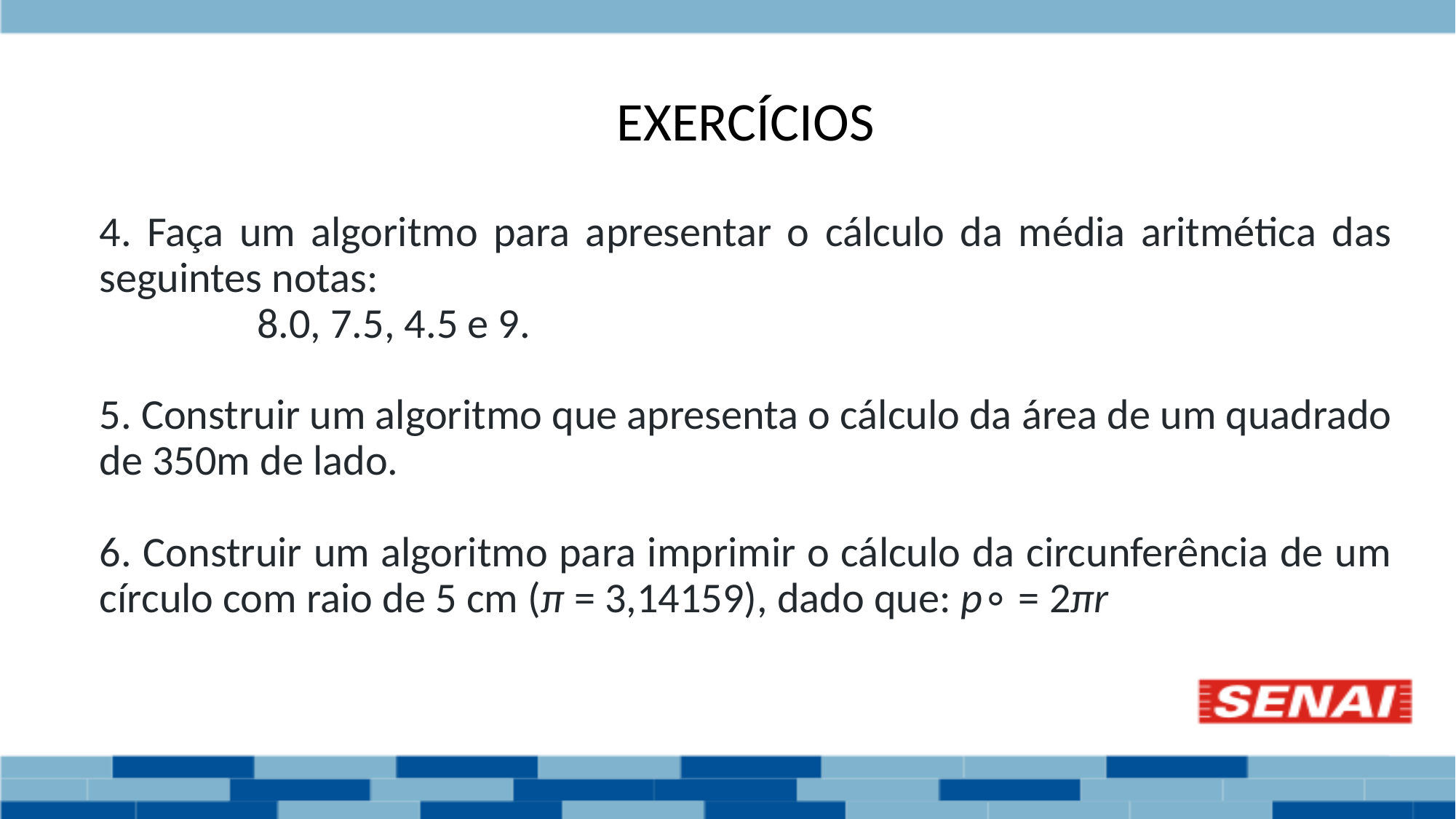

# EXERCÍCIOS
4. Faça um algoritmo para apresentar o cálculo da média aritmética das seguintes notas:
	     8.0, 7.5, 4.5 e 9.
5. Construir um algoritmo que apresenta o cálculo da área de um quadrado de 350m de lado.
6. Construir um algoritmo para imprimir o cálculo da circunferência de um círculo com raio de 5 cm (π = 3,14159), dado que: p∘ = 2πr